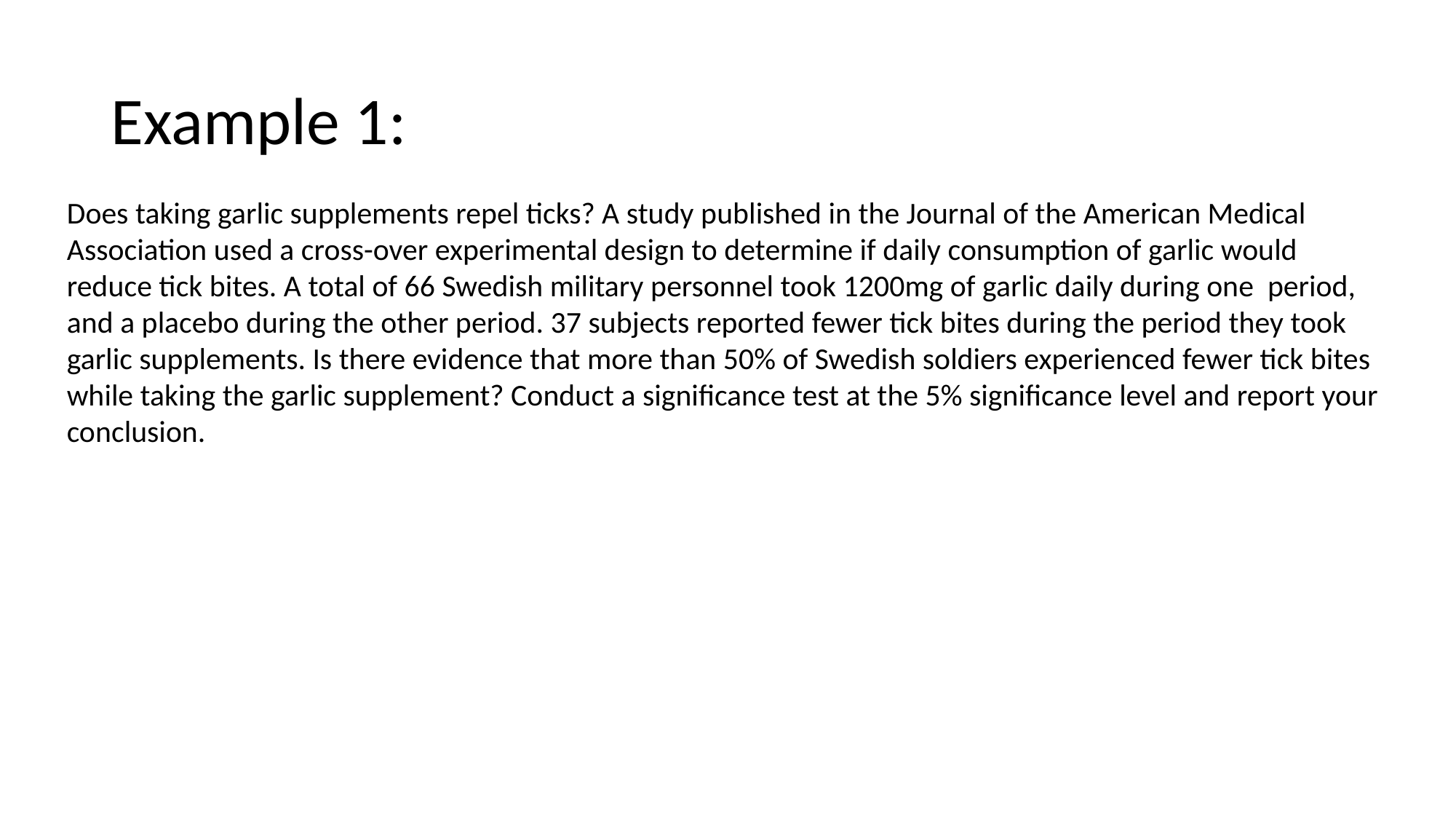

# Example 1:
Does taking garlic supplements repel ticks? A study published in the Journal of the American Medical Association used a cross-over experimental design to determine if daily consumption of garlic would reduce tick bites. A total of 66 Swedish military personnel took 1200mg of garlic daily during one  period, and a placebo during the other period. 37 subjects reported fewer tick bites during the period they took garlic supplements. Is there evidence that more than 50% of Swedish soldiers experienced fewer tick bites while taking the garlic supplement? Conduct a significance test at the 5% significance level and report your conclusion.